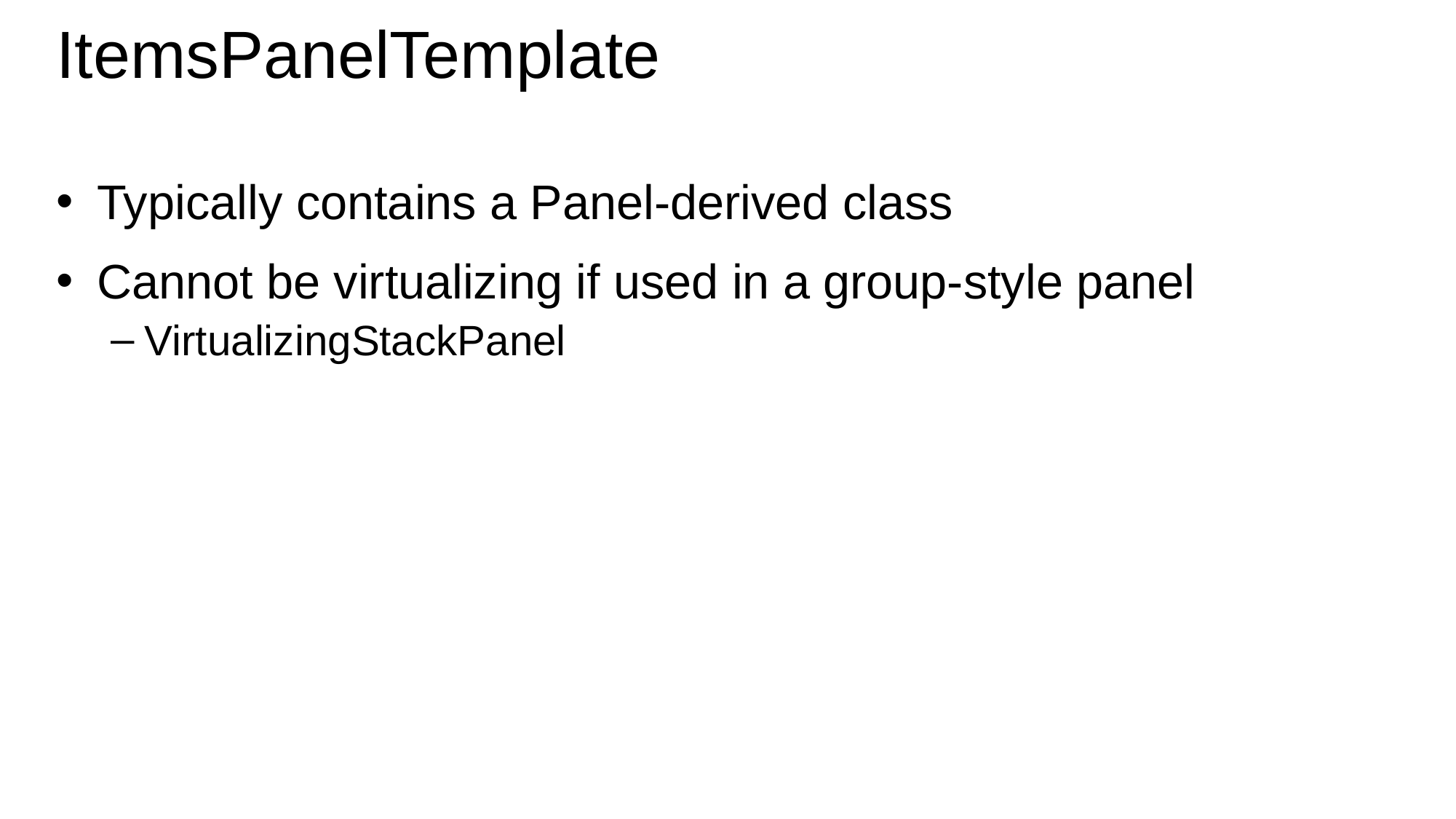

# ItemsPanelTemplate
Typically contains a Panel-derived class
Cannot be virtualizing if used in a group-style panel
VirtualizingStackPanel